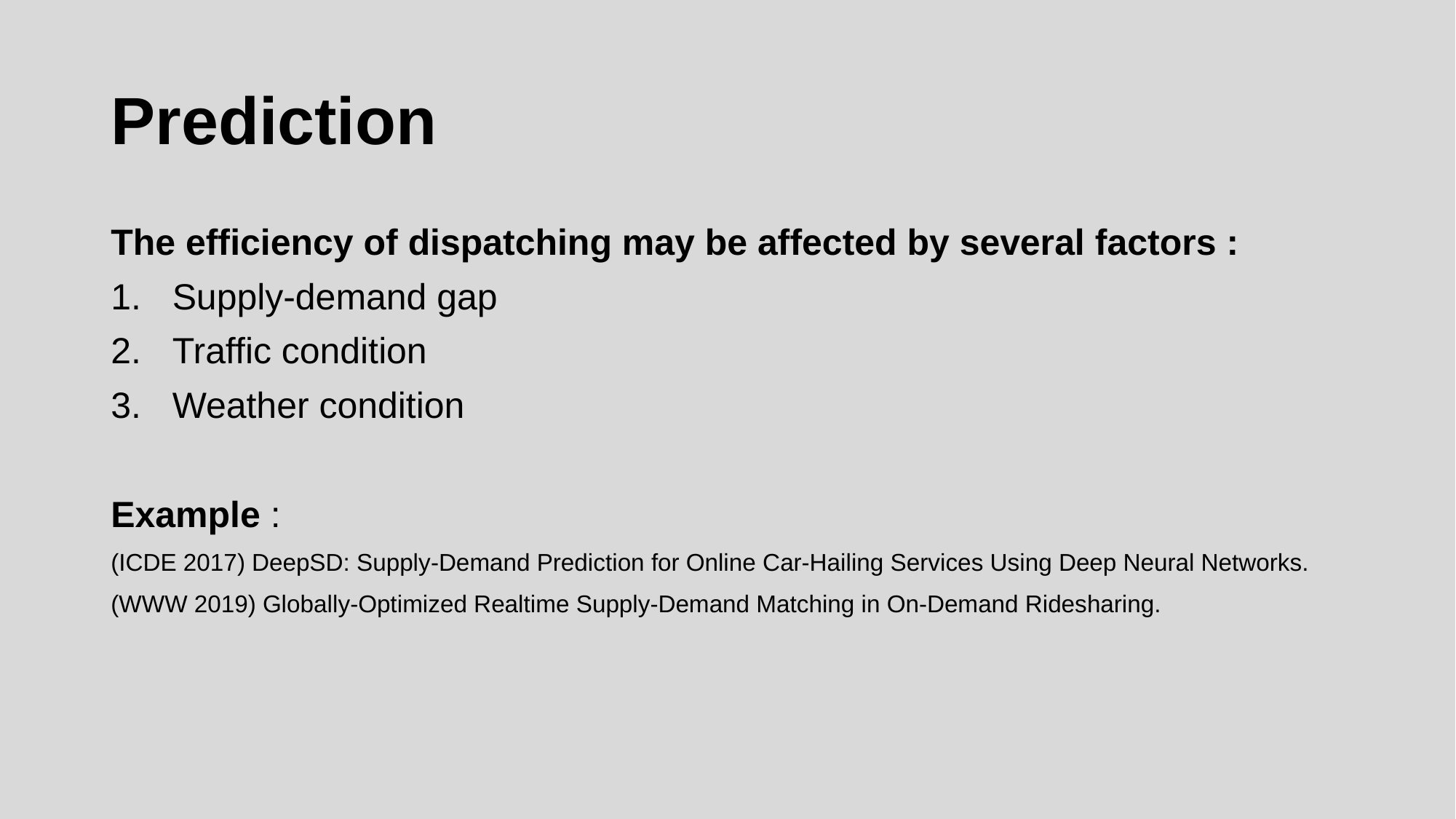

# Prediction
The efficiency of dispatching may be affected by several factors :
Supply-demand gap
Traffic condition
Weather condition

Example :
(ICDE 2017) DeepSD: Supply-Demand Prediction for Online Car-Hailing Services Using Deep Neural Networks.
(WWW 2019) Globally-Optimized Realtime Supply-Demand Matching in On-Demand Ridesharing.